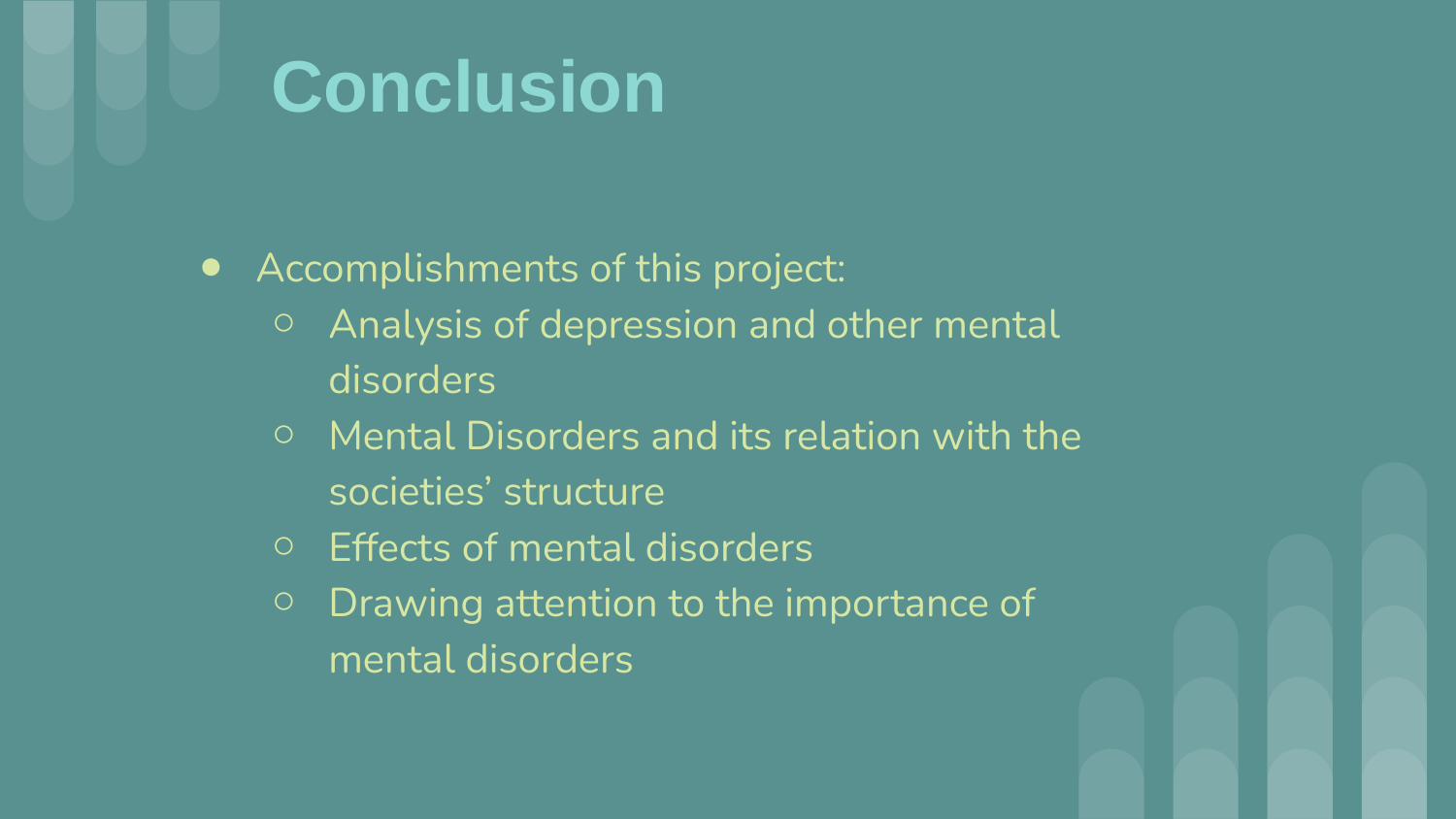

# Conclusion
Accomplishments of this project:
Analysis of depression and other mental disorders
Mental Disorders and its relation with the societies’ structure
Effects of mental disorders
Drawing attention to the importance of mental disorders